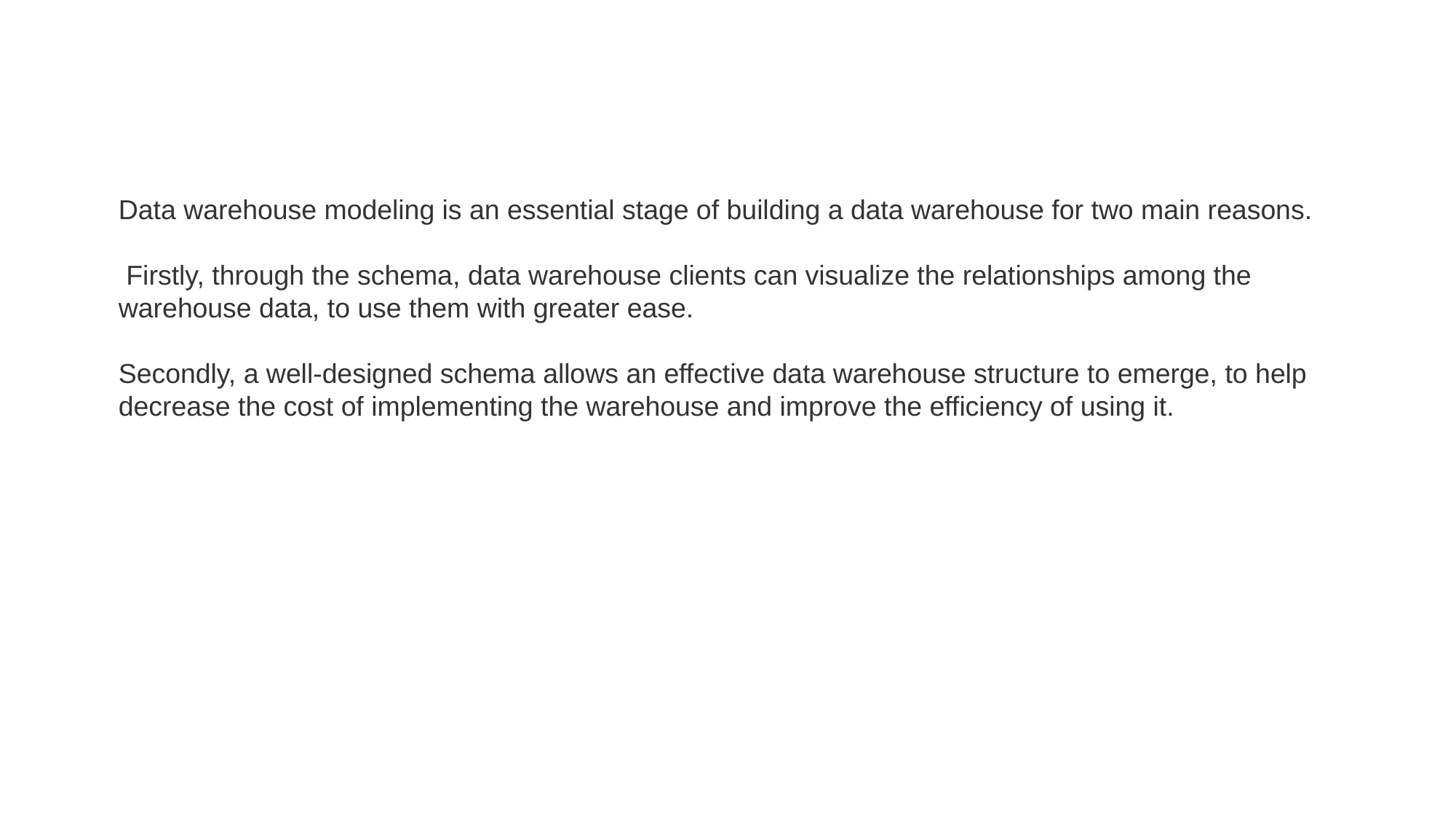

Data warehouse modeling is an essential stage of building a data warehouse for two main reasons.

 Firstly, through the schema, data warehouse clients can visualize the relationships among the warehouse data, to use them with greater ease.

Secondly, a well-designed schema allows an effective data warehouse structure to emerge, to help decrease the cost of implementing the warehouse and improve the efficiency of using it.